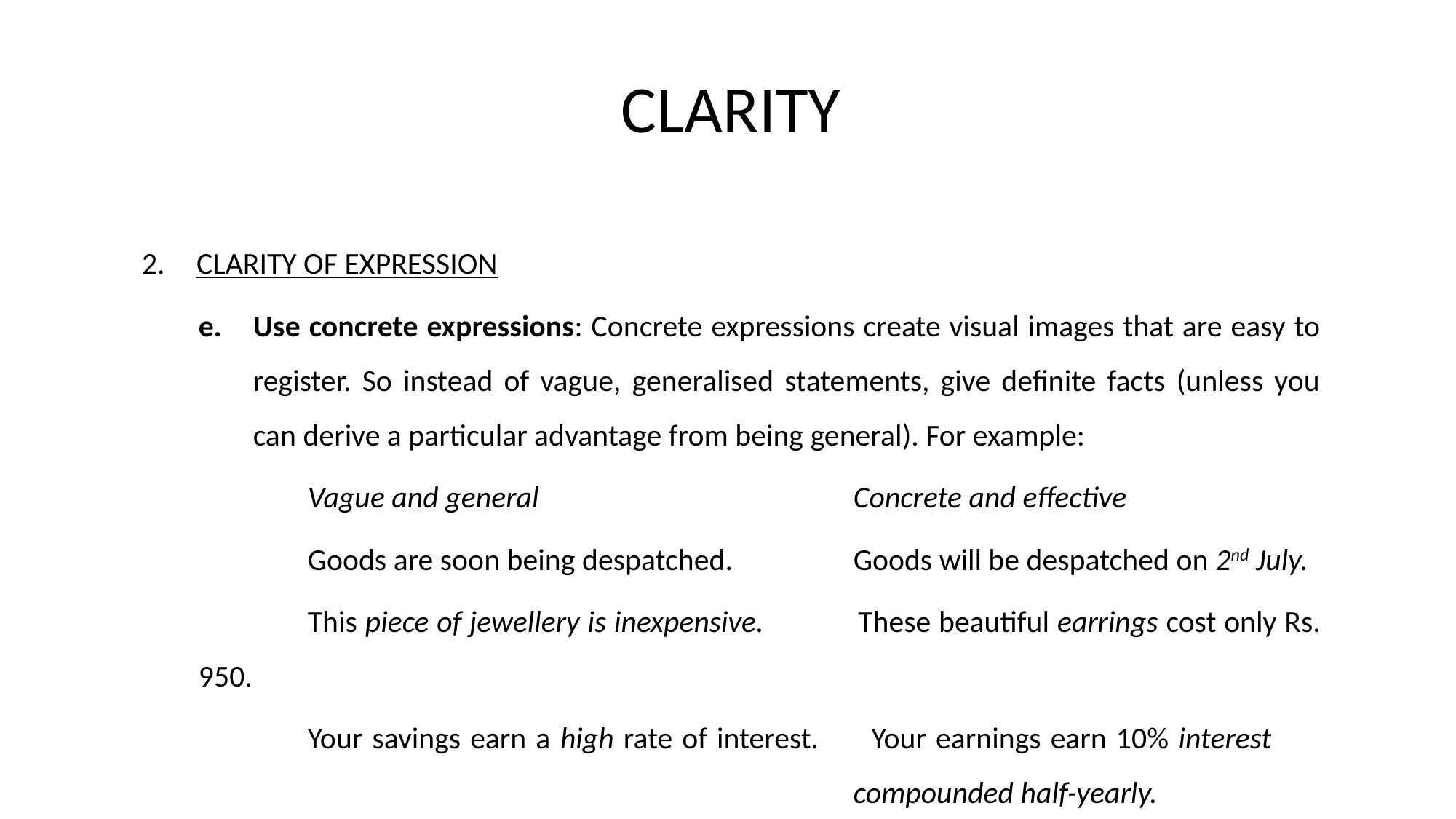

# CLARITY
CLARITY OF EXPRESSION
Use concrete expressions: Concrete expressions create visual images that are easy to register. So instead of vague, generalised statements, give definite facts (unless you can derive a particular advantage from being general). For example:
	Vague and general			Concrete and effective
	Goods are soon being despatched.		Goods will be despatched on 2nd July.
	This piece of jewellery is inexpensive.	These beautiful earrings cost only Rs. 950.
	Your savings earn a high rate of interest.	Your earnings earn 10% interest 							compounded half-yearly.